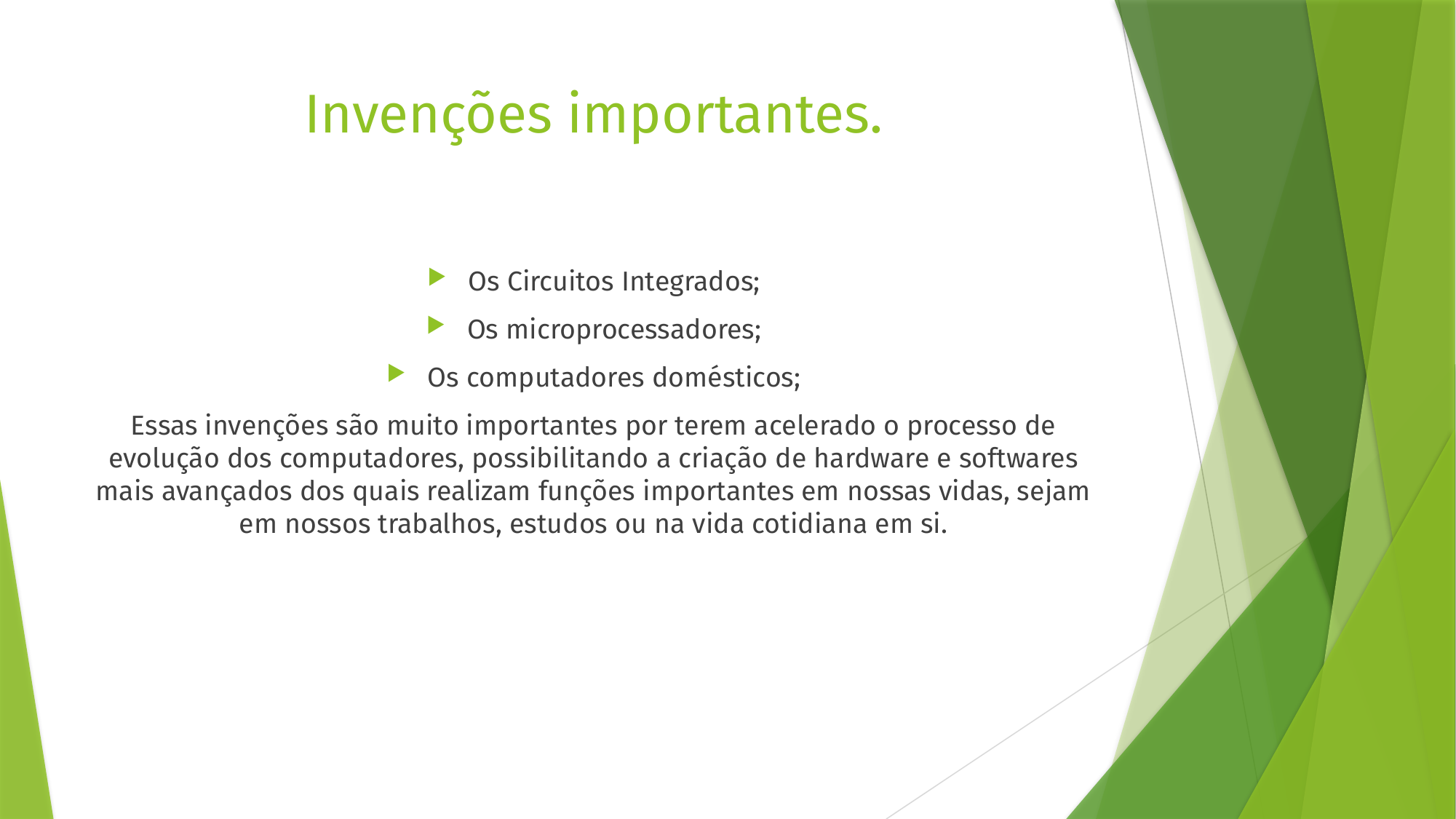

# Invenções importantes.
Os Circuitos Integrados;
Os microprocessadores;
Os computadores domésticos;
Essas invenções são muito importantes por terem acelerado o processo de evolução dos computadores, possibilitando a criação de hardware e softwares mais avançados dos quais realizam funções importantes em nossas vidas, sejam em nossos trabalhos, estudos ou na vida cotidiana em si.